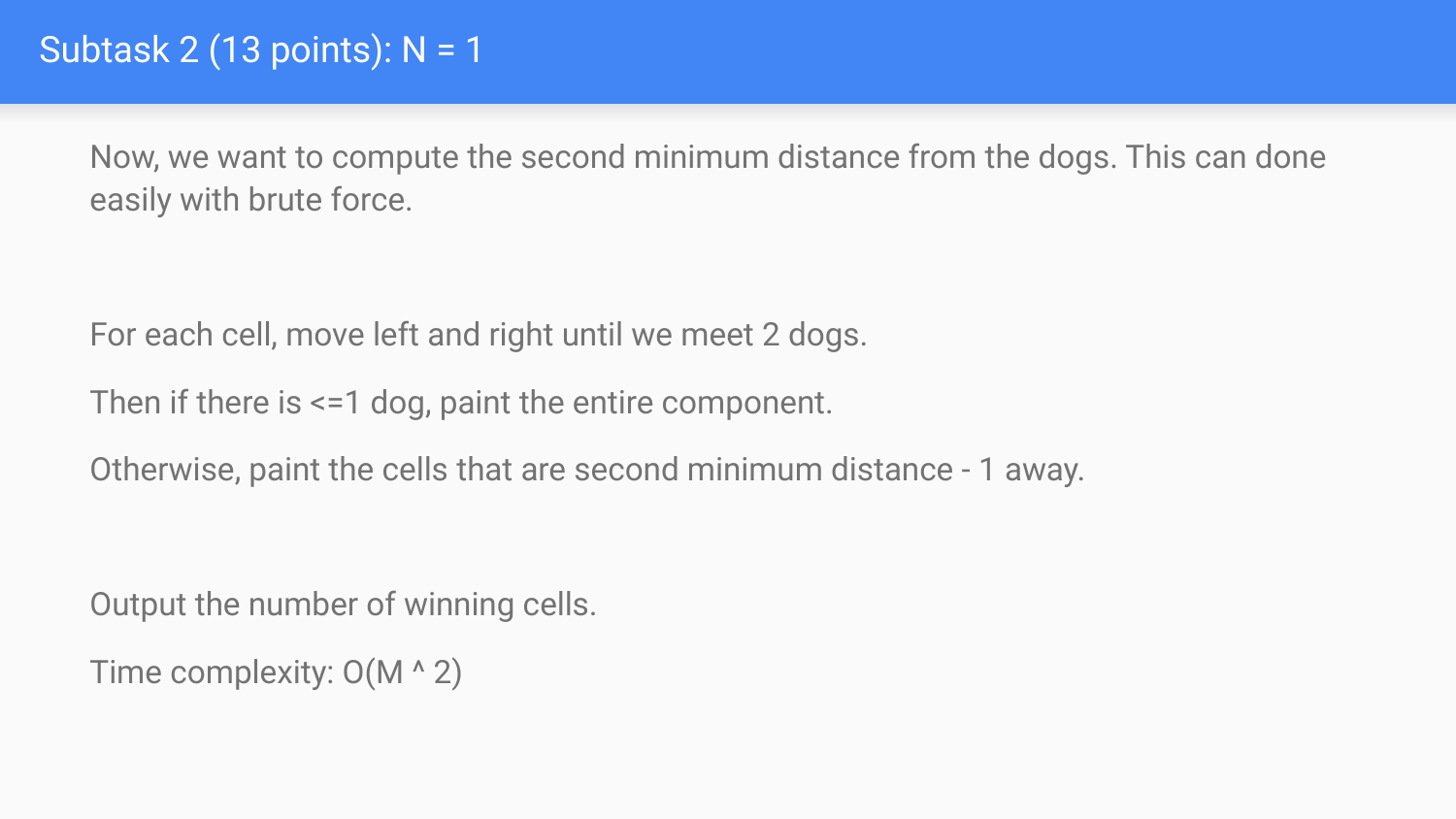

# Subtask 2 (13 points): N = 1
Now, we want to compute the second minimum distance from the dogs. This can done easily with brute force.

For each cell, move left and right until we meet 2 dogs.
Then if there is <=1 dog, paint the entire component.
Otherwise, paint the cells that are second minimum distance - 1 away.

Output the number of winning cells.
Time complexity: O(M ^ 2)